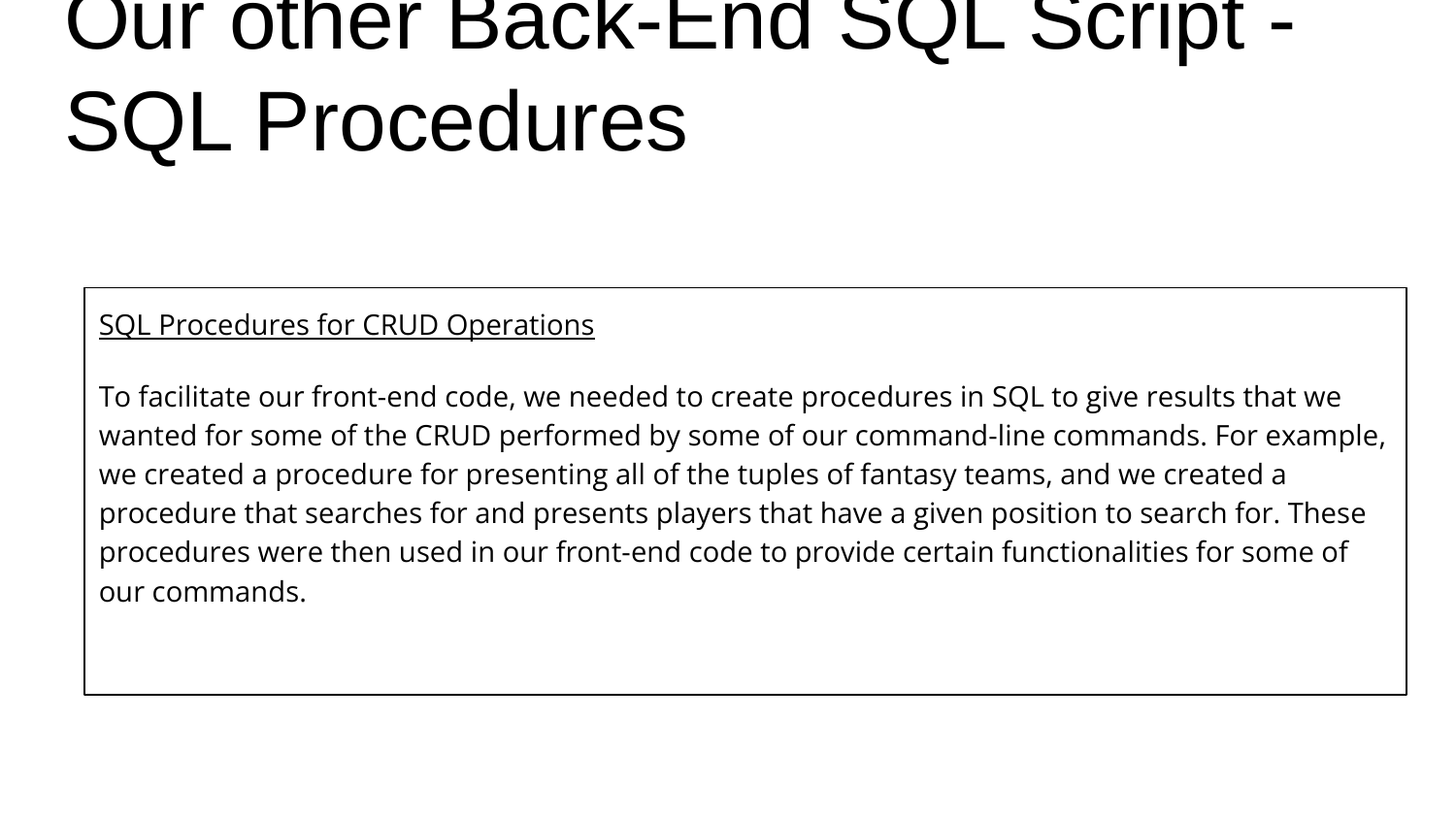

# Our other Back-End SQL Script - SQL Procedures
SQL Procedures for CRUD Operations
To facilitate our front-end code, we needed to create procedures in SQL to give results that we wanted for some of the CRUD performed by some of our command-line commands. For example, we created a procedure for presenting all of the tuples of fantasy teams, and we created a procedure that searches for and presents players that have a given position to search for. These procedures were then used in our front-end code to provide certain functionalities for some of our commands.